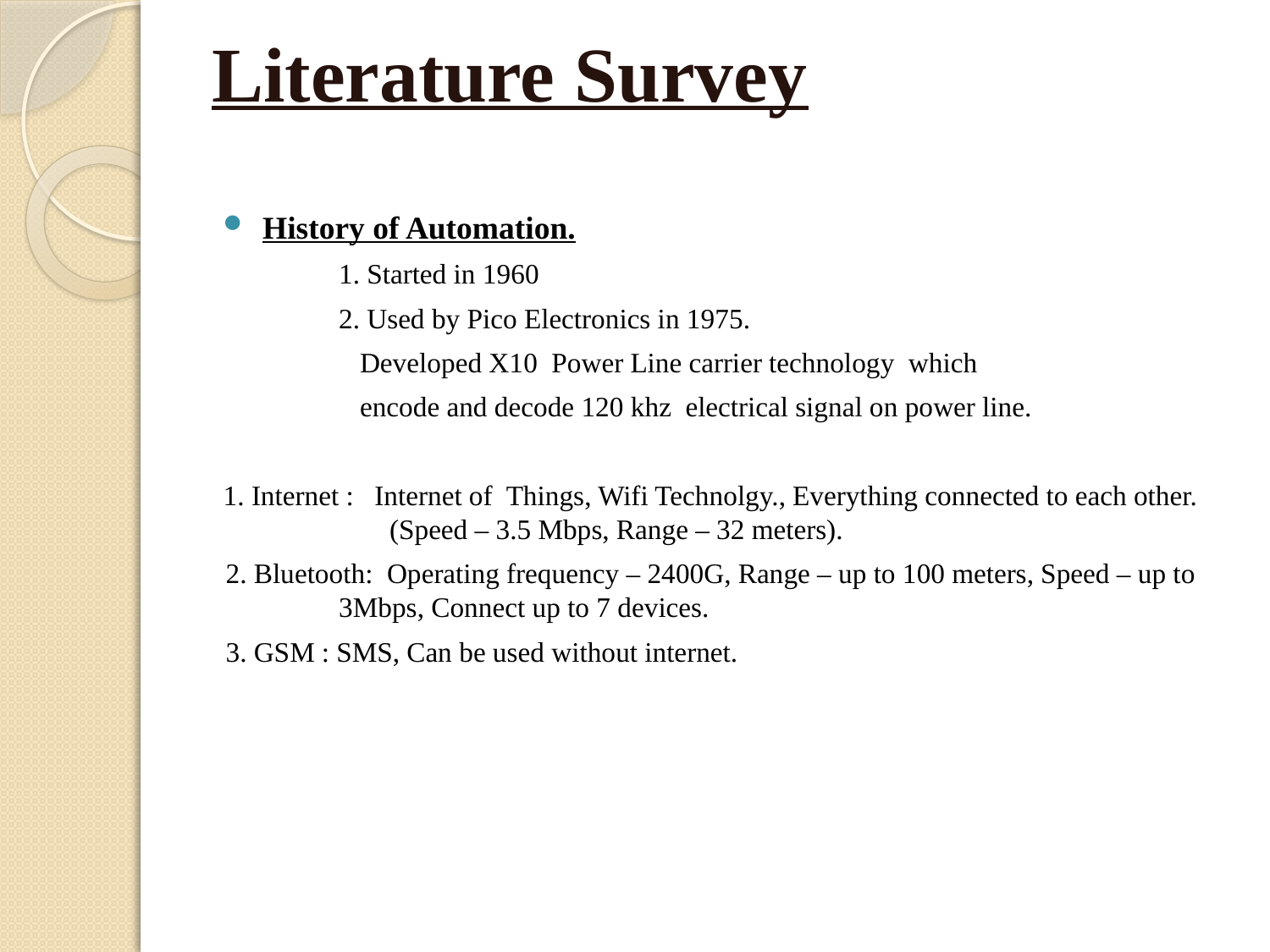

# Literature Survey
History of Automation.
     	1. Started in 1960
	2. Used by Pico Electronics in 1975.
	   Developed X10  Power Line carrier technology  which
	   encode and decode 120 khz  electrical signal on power line.

1. Internet :   Internet of  Things, Wifi Technolgy., Everything connected to each other.   	(Speed – 3.5 Mbps, Range – 32 meters).
  2. Bluetooth:  Operating frequency – 2400G, Range – up to 100 meters, Speed – up to   	 	3Mbps, Connect up to 7 devices.
  3. GSM : SMS, Can be used without internet.